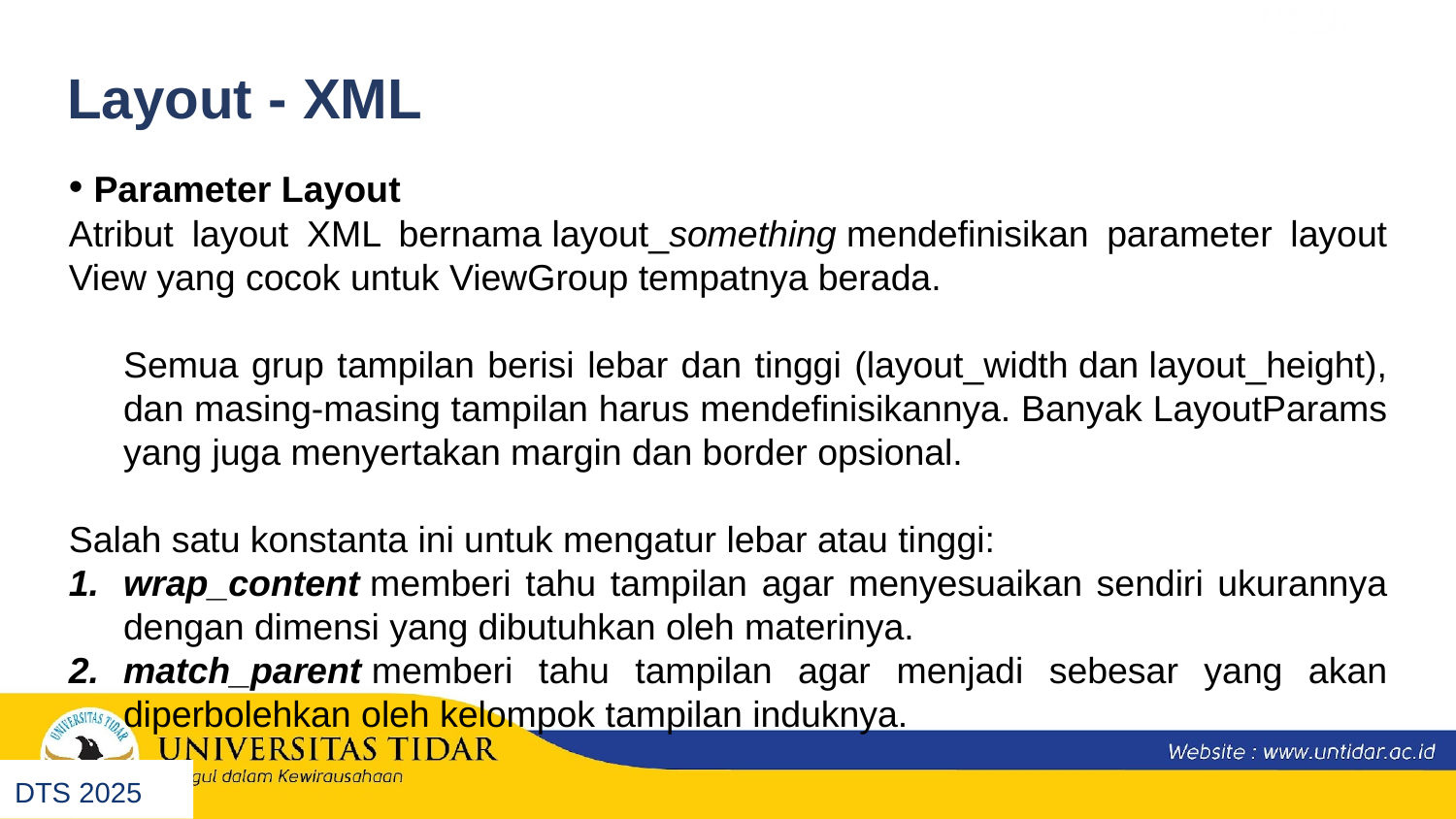

Layout - XML
 Parameter Layout
Atribut layout XML bernama layout_something mendefinisikan parameter layout View yang cocok untuk ViewGroup tempatnya berada.

	Semua grup tampilan berisi lebar dan tinggi (layout_width dan layout_height), dan masing-masing tampilan harus mendefinisikannya. Banyak LayoutParams yang juga menyertakan margin dan border opsional.

Salah satu konstanta ini untuk mengatur lebar atau tinggi:
wrap_content memberi tahu tampilan agar menyesuaikan sendiri ukurannya dengan dimensi yang dibutuhkan oleh materinya.
match_parent memberi tahu tampilan agar menjadi sebesar yang akan diperbolehkan oleh kelompok tampilan induknya.
DTS 2025